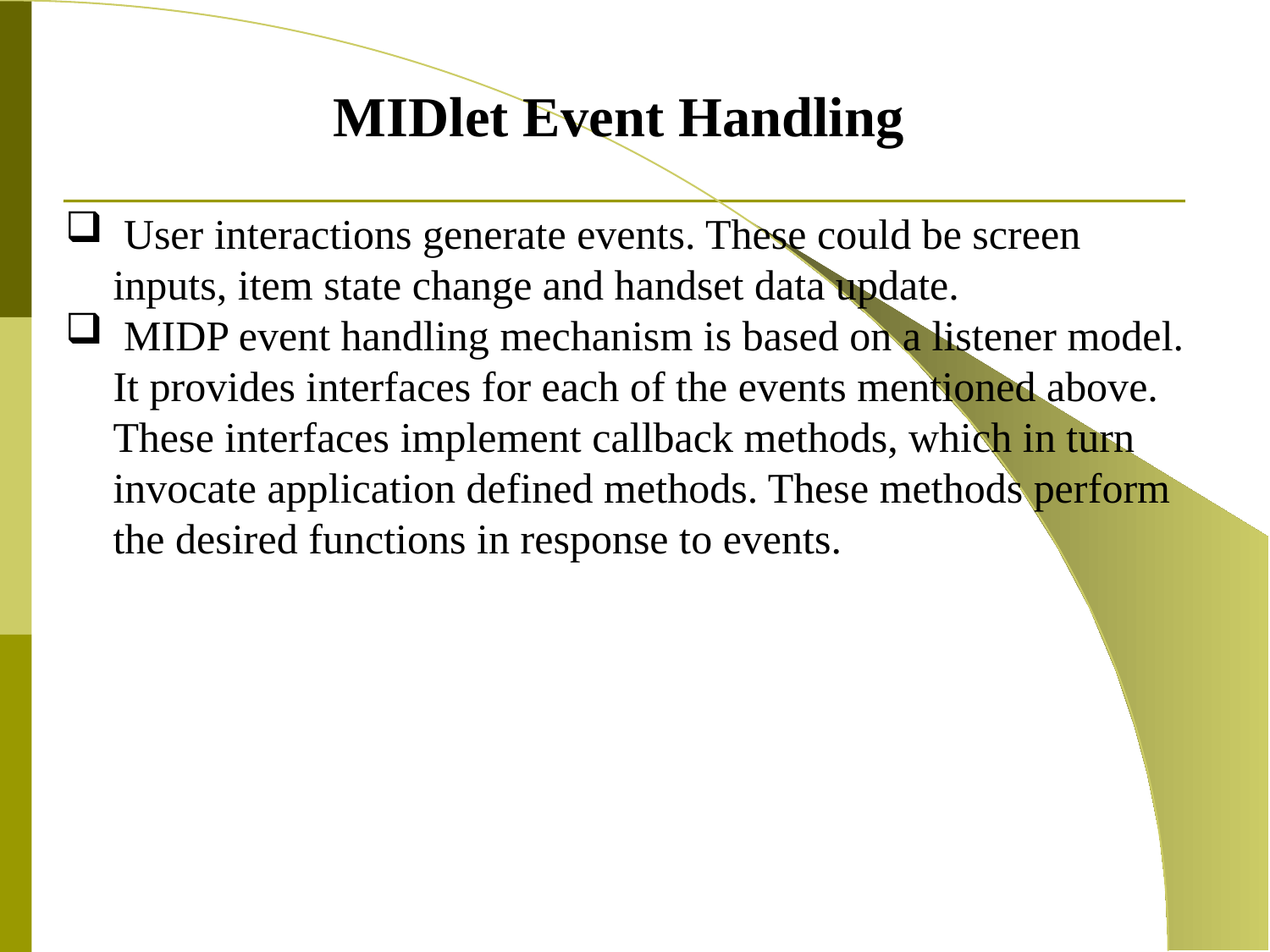

MIDlet Event Handling
 User interactions generate events. These could be screen inputs, item state change and handset data update.
 MIDP event handling mechanism is based on a listener model. It provides interfaces for each of the events mentioned above. These interfaces implement callback methods, which in turn invocate application defined methods. These methods perform the desired functions in response to events.